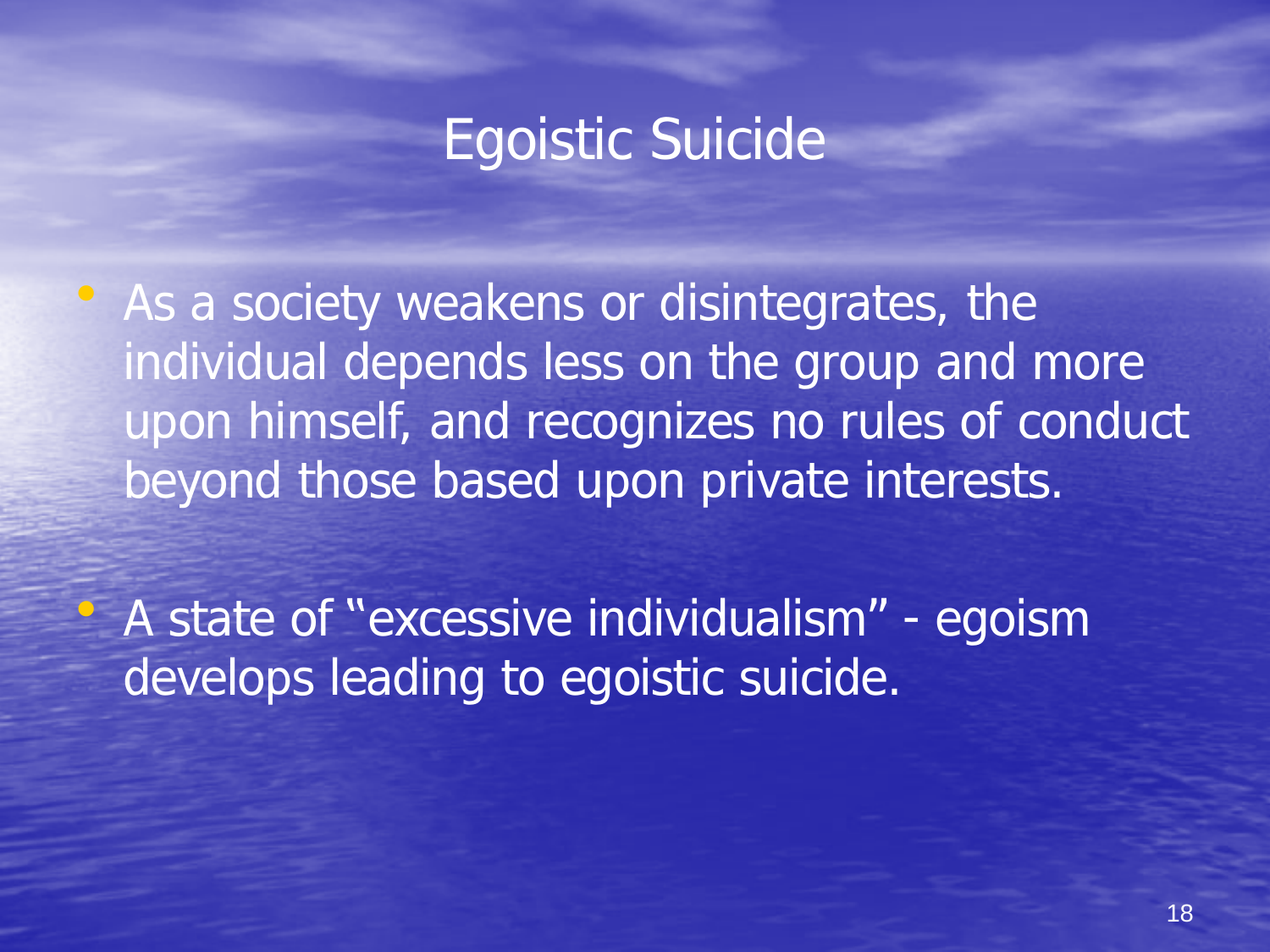

# Egoistic Suicide
As a society weakens or disintegrates, the individual depends less on the group and more upon himself, and recognizes no rules of conduct beyond those based upon private interests.

A state of “excessive individualism” - egoism develops leading to egoistic suicide.

18